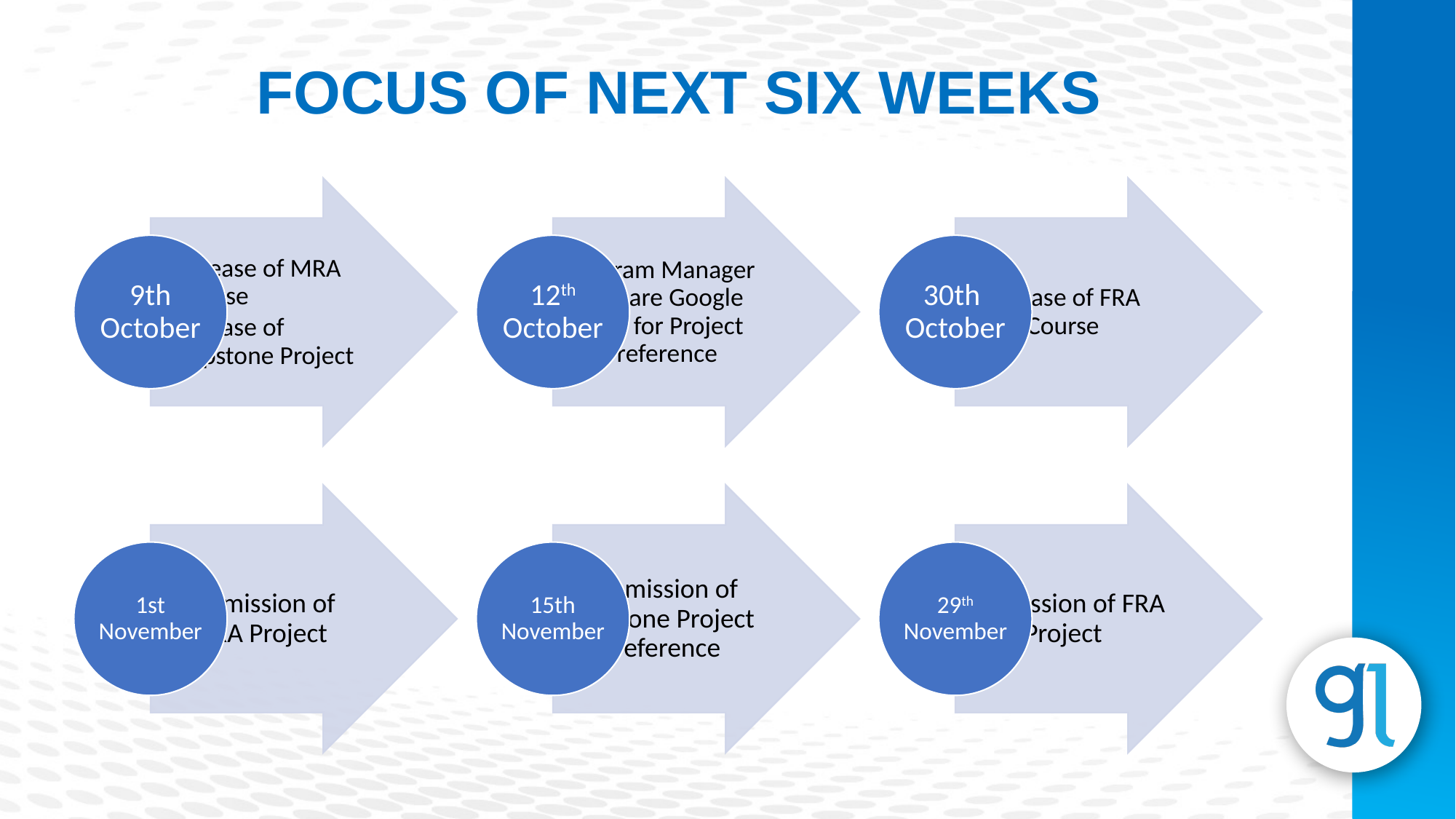

FOCUS OF NEXT SIX WEEKS
Release of MRA Course
Release of Capstone Project
9th October
Program Manager to share Google form for Project Preference
12th October
Release of FRA Course
30th  October
Submission of MRA Project
1st November
Submission of Capstone Project Preference
15th November
Submission of FRA Project
29th November